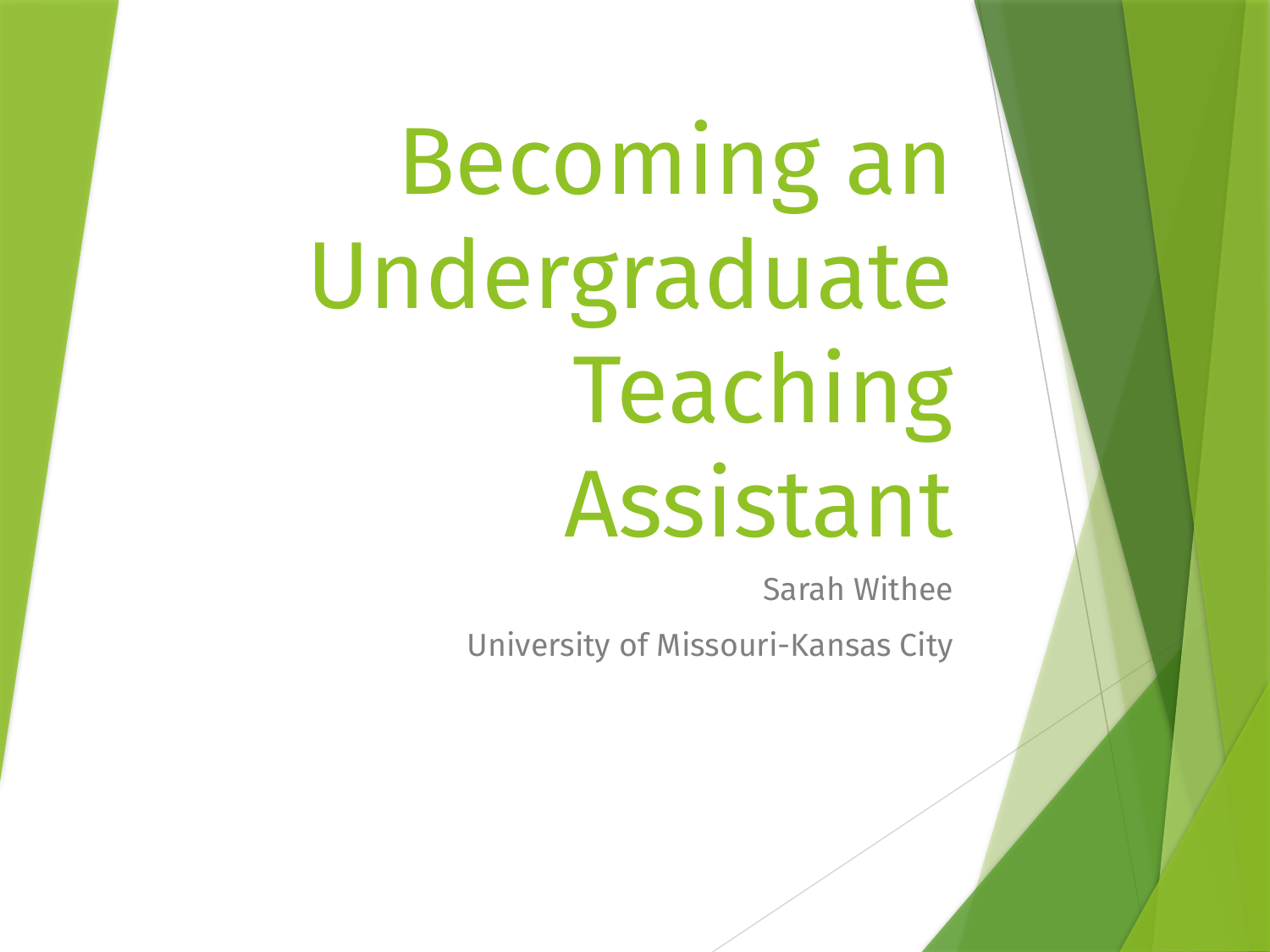

# Becoming an Undergraduate Teaching Assistant
Sarah Withee
University of Missouri-Kansas City